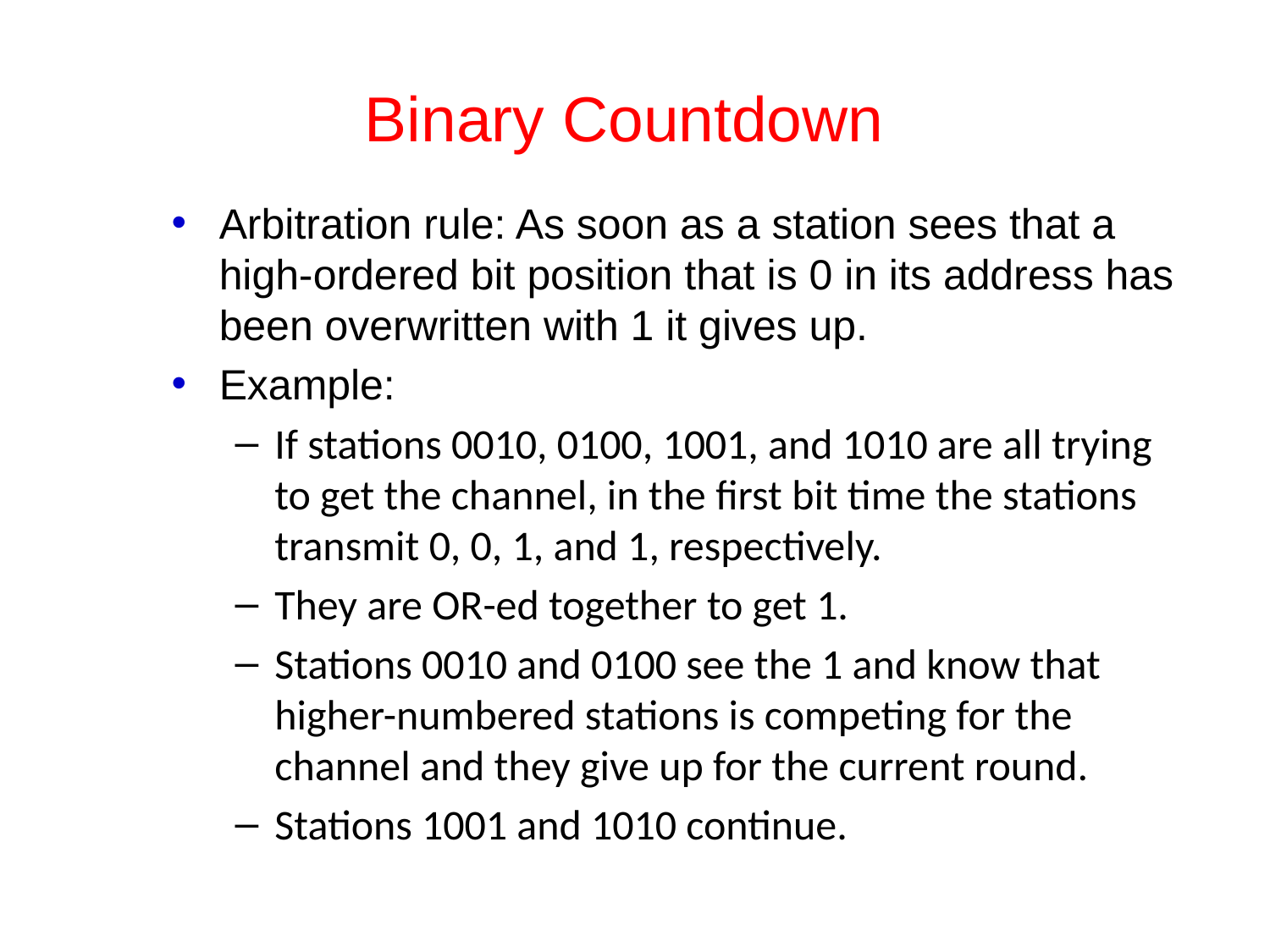

# Binary Countdown
Arbitration rule: As soon as a station sees that a high-ordered bit position that is 0 in its address has been overwritten with 1 it gives up.
Example:
If stations 0010, 0100, 1001, and 1010 are all trying to get the channel, in the first bit time the stations transmit 0, 0, 1, and 1, respectively.
They are OR-ed together to get 1.
Stations 0010 and 0100 see the 1 and know that higher-numbered stations is competing for the channel and they give up for the current round.
Stations 1001 and 1010 continue.